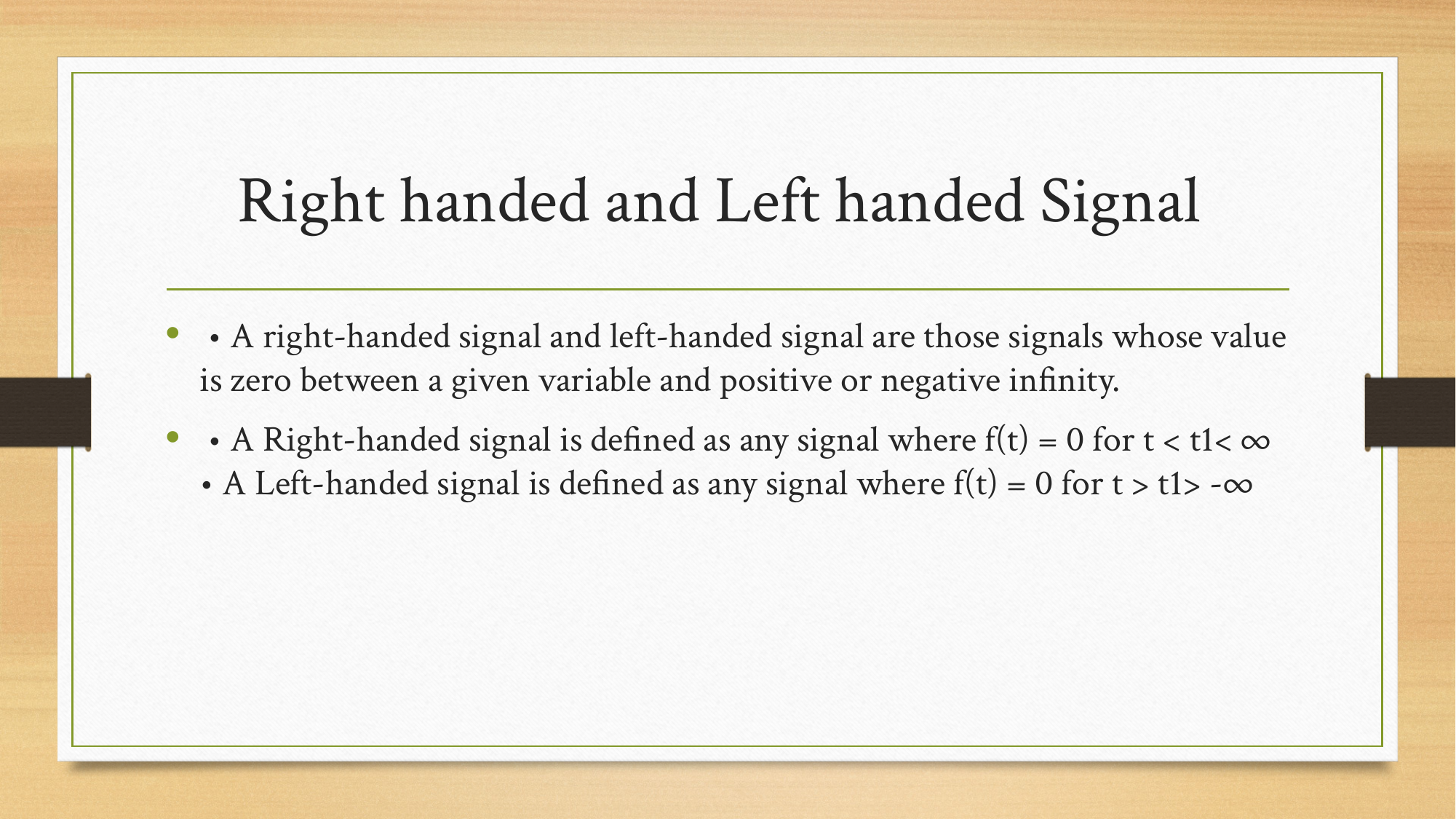

# Right handed and Left handed Signal
 • A right-handed signal and left-handed signal are those signals whose value is zero between a given variable and positive or negative infinity.
 • A Right-handed signal is defined as any signal where f(t) = 0 for t < t1< ∞ • A Left-handed signal is defined as any signal where f(t) = 0 for t > t1> -∞